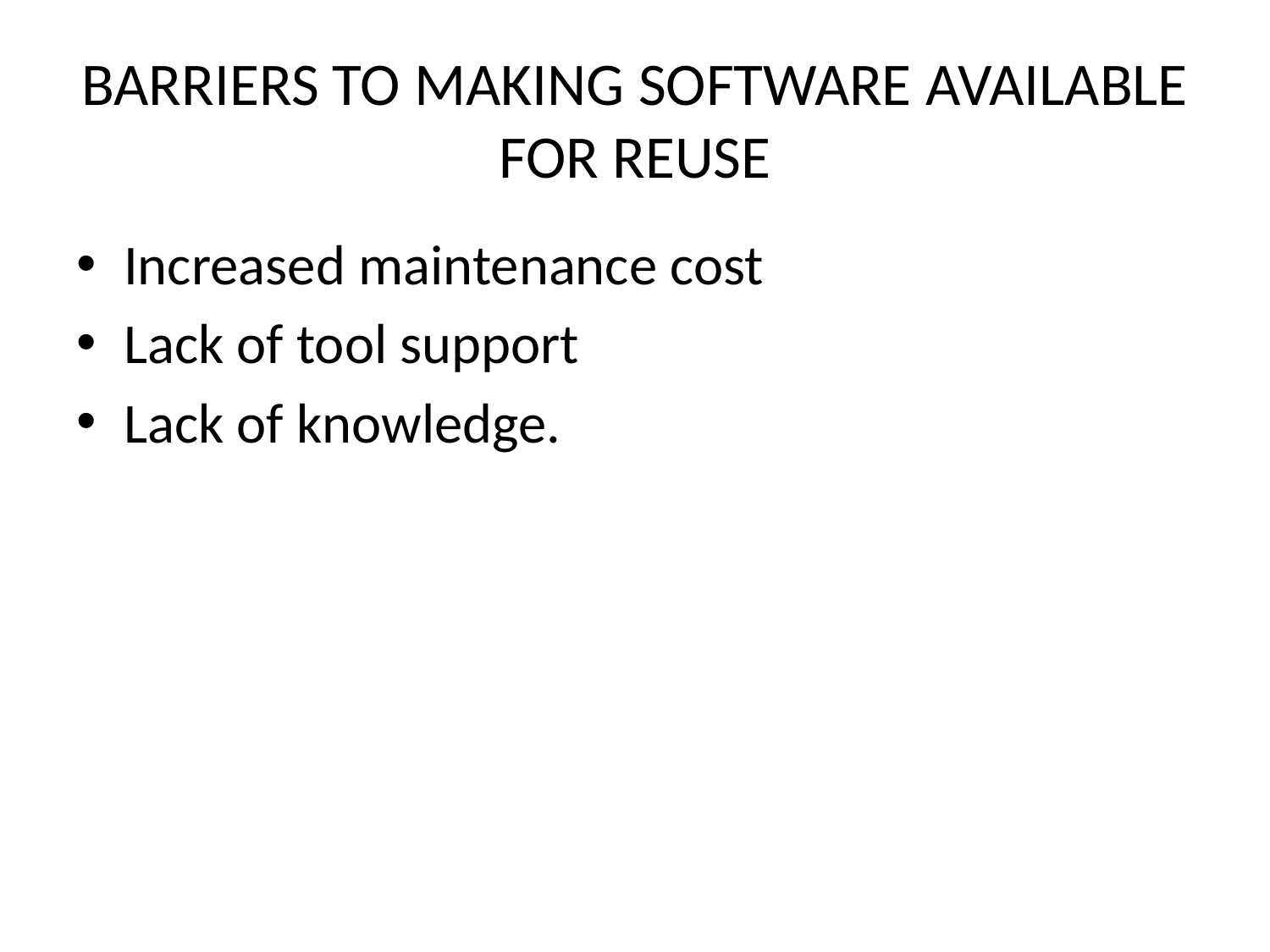

# BARRIERS TO MAKING SOFTWARE AVAILABLE FOR REUSE
Increased maintenance cost
Lack of tool support
Lack of knowledge.